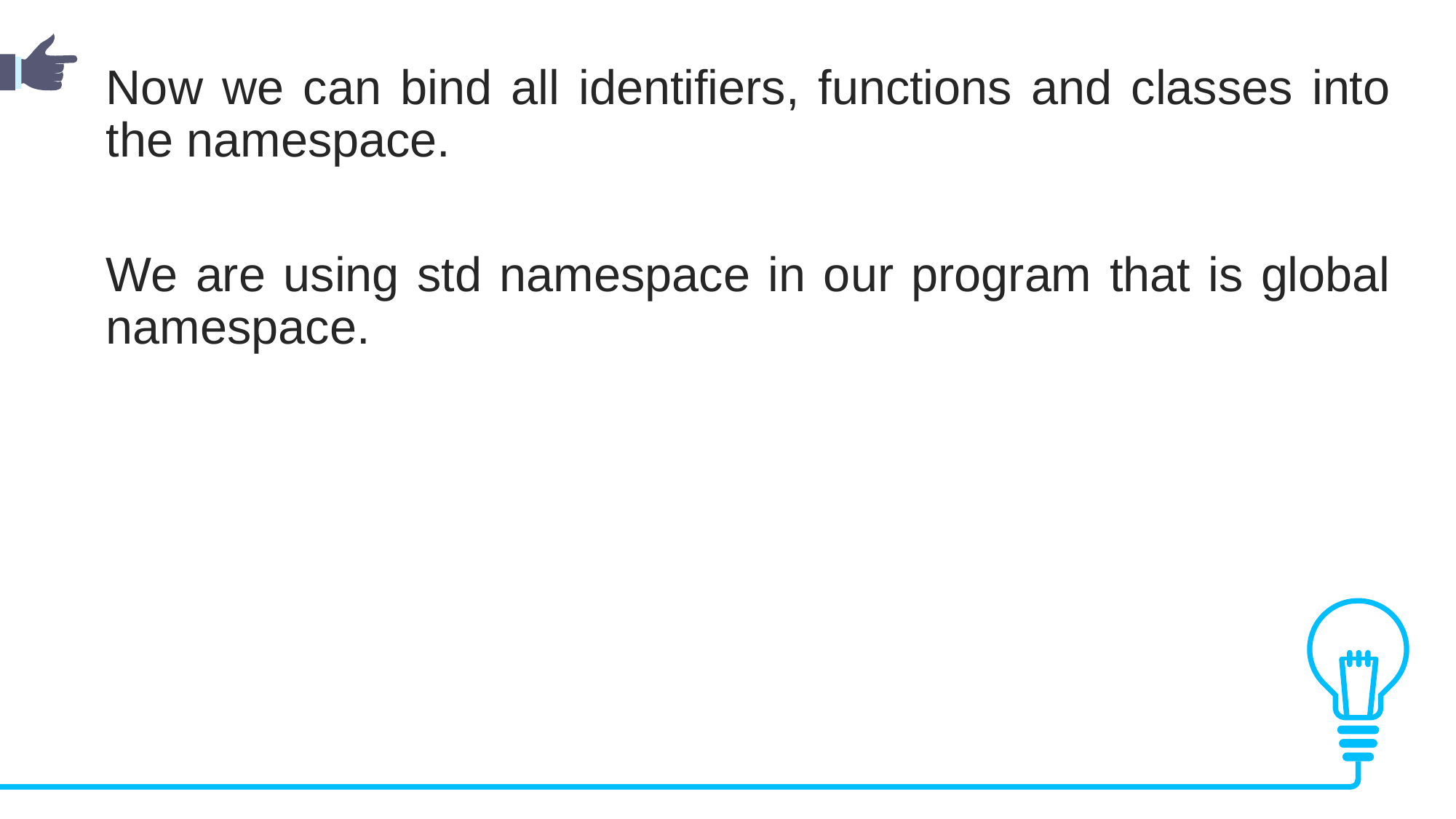

Now we can bind all identifiers, functions and classes into the namespace.

We are using std namespace in our program that is global namespace.